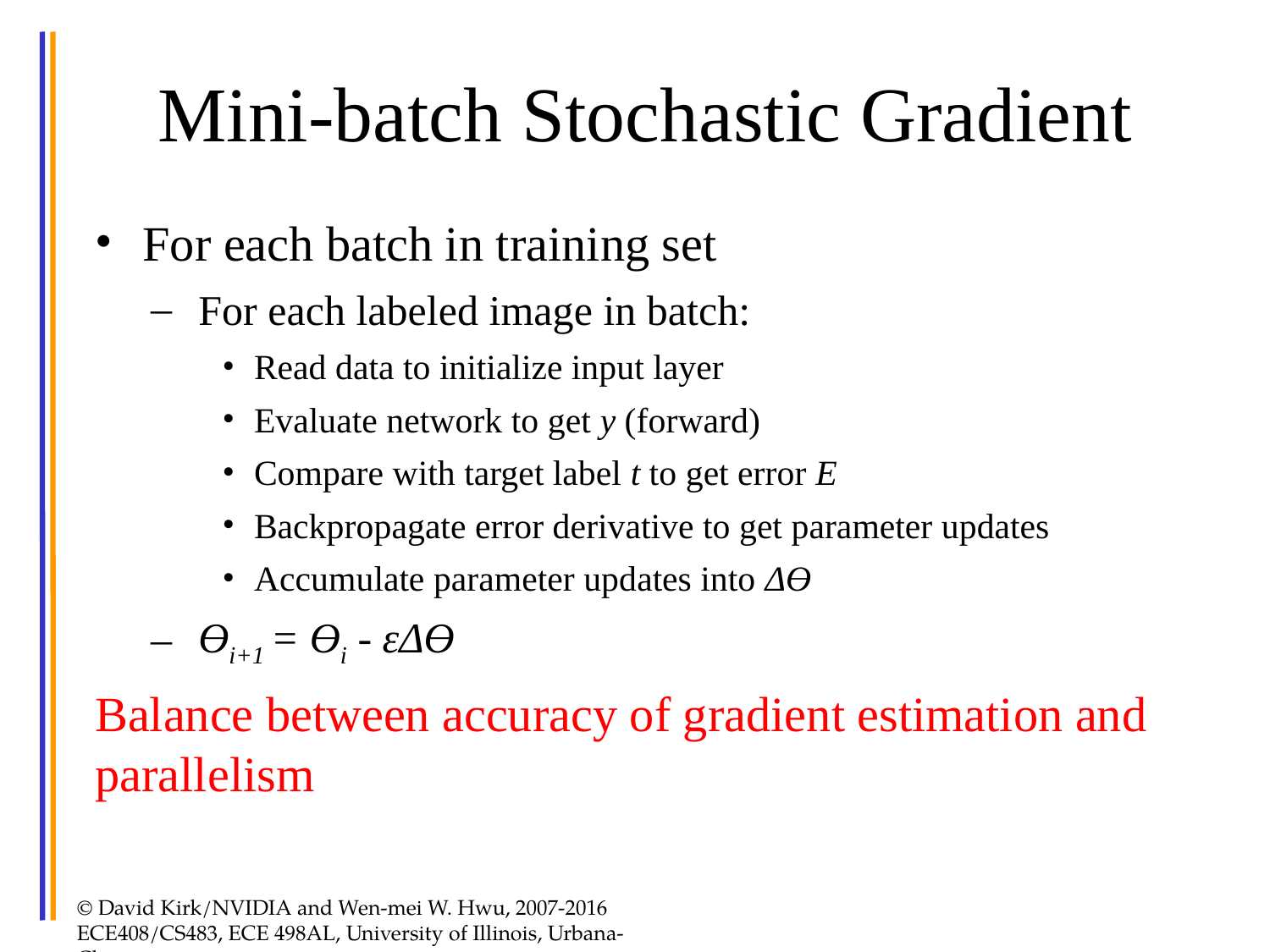

# Mini-batch Stochastic Gradient
For each batch in training set
For each labeled image in batch:
Read data to initialize input layer
Evaluate network to get y (forward)
Compare with target label t to get error E
Backpropagate error derivative to get parameter updates
Accumulate parameter updates into Δϴ
ϴi+1 = ϴi - εΔϴ
Balance between accuracy of gradient estimation and parallelism